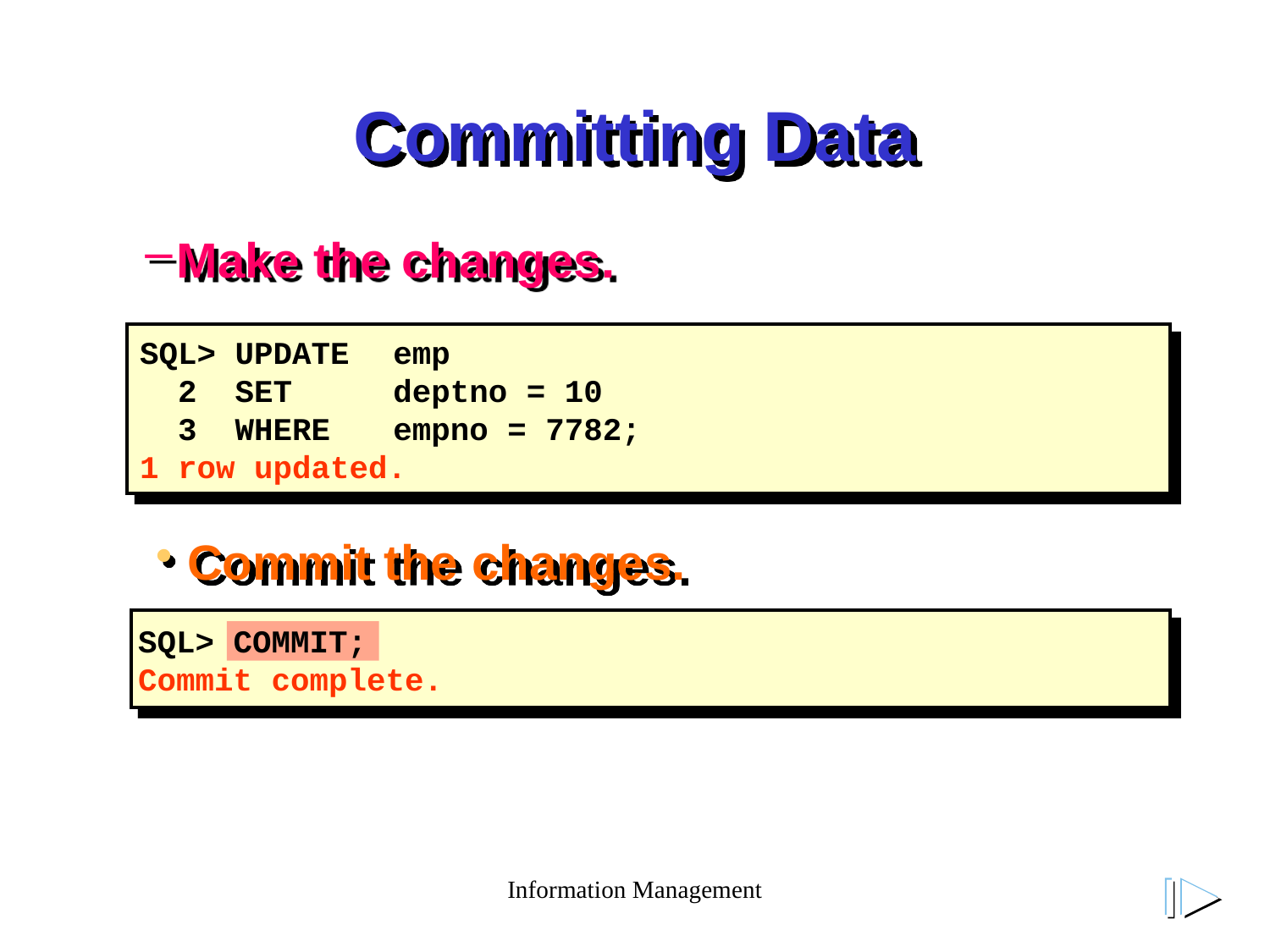

# Committing Data
Make the changes.
SQL> UPDATE	emp
  2  SET 	deptno = 10
  3  WHERE	empno = 7782;
1 row updated.
Commit the changes.

SQL> COMMIT;
Commit complete.

Information Management